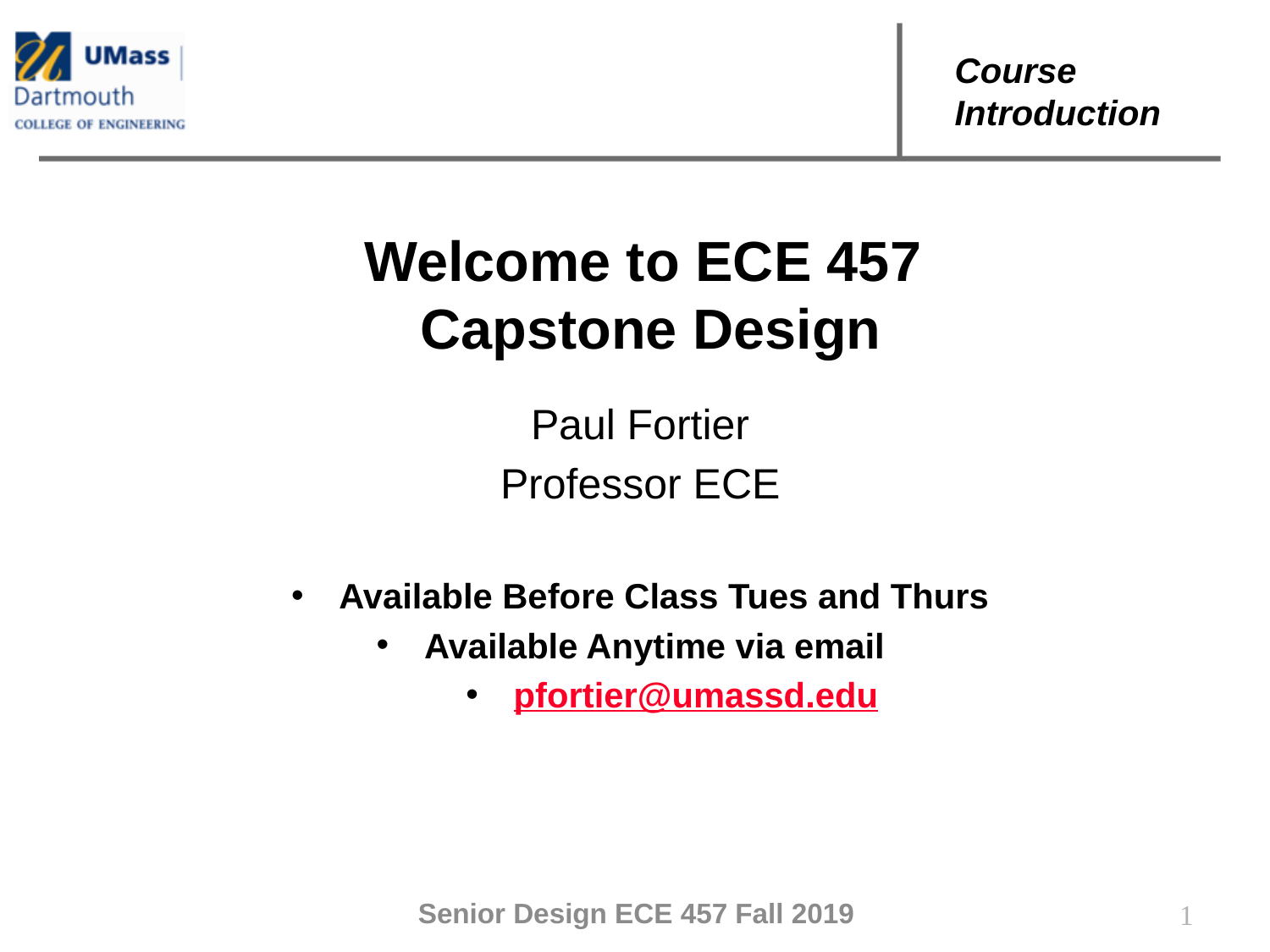

# Welcome to ECE 457  Capstone Design
Paul Fortier
Professor ECE

Available Before Class Tues and Thurs
Available Anytime via email
pfortier@umassd.edu

Senior Design ECE 457 Fall 2019
1